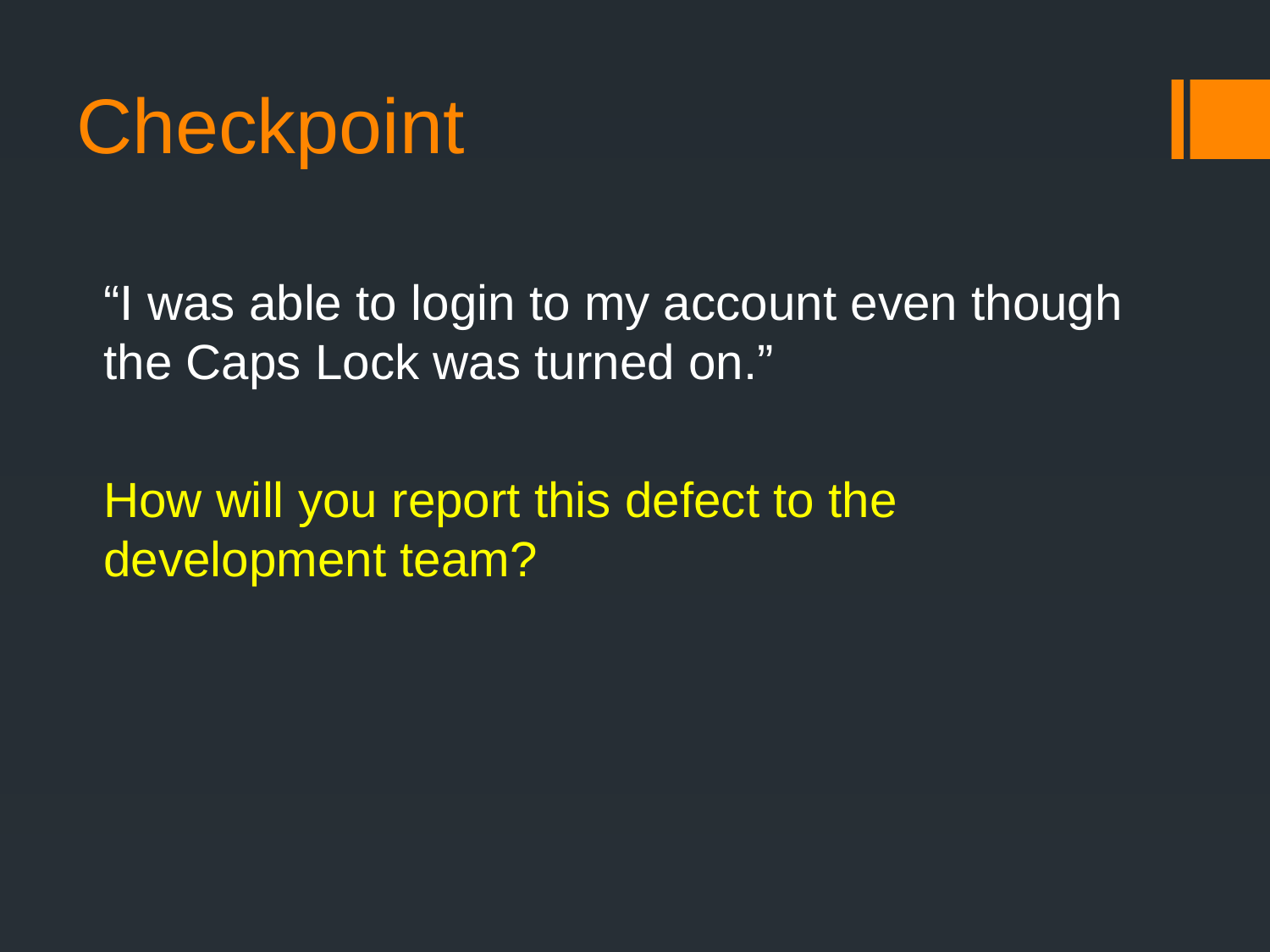

# Checkpoint
“I was able to login to my account even though the Caps Lock was turned on.”

How will you report this defect to the development team?